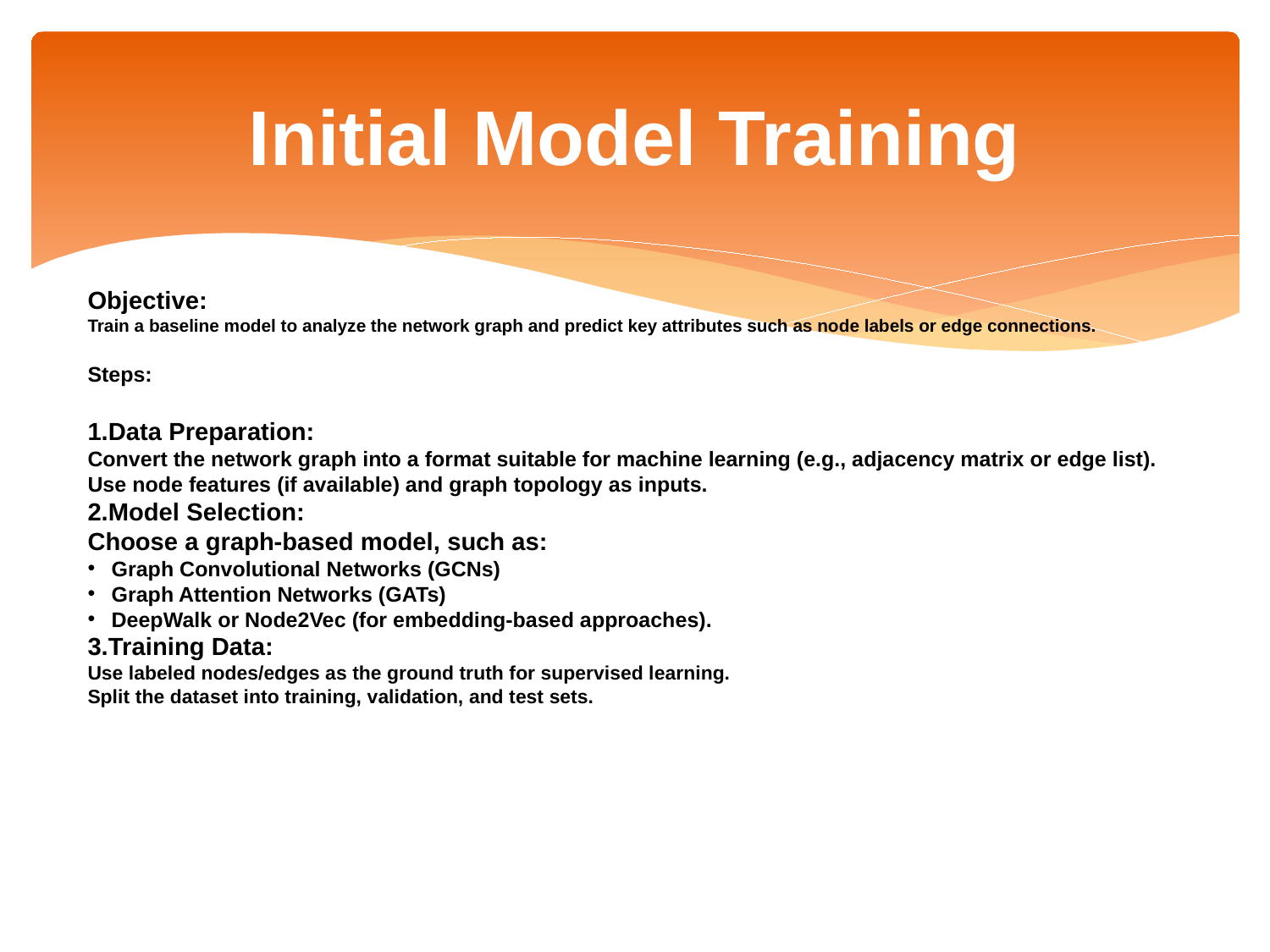

# Initial Model Training
Objective:
Train a baseline model to analyze the network graph and predict key attributes such as node labels or edge connections.

Steps:

1.Data Preparation:
Convert the network graph into a format suitable for machine learning (e.g., adjacency matrix or edge list).
Use node features (if available) and graph topology as inputs.
2.Model Selection:
Choose a graph-based model, such as:
Graph Convolutional Networks (GCNs)
Graph Attention Networks (GATs)
DeepWalk or Node2Vec (for embedding-based approaches).
3.Training Data:
Use labeled nodes/edges as the ground truth for supervised learning.
Split the dataset into training, validation, and test sets.